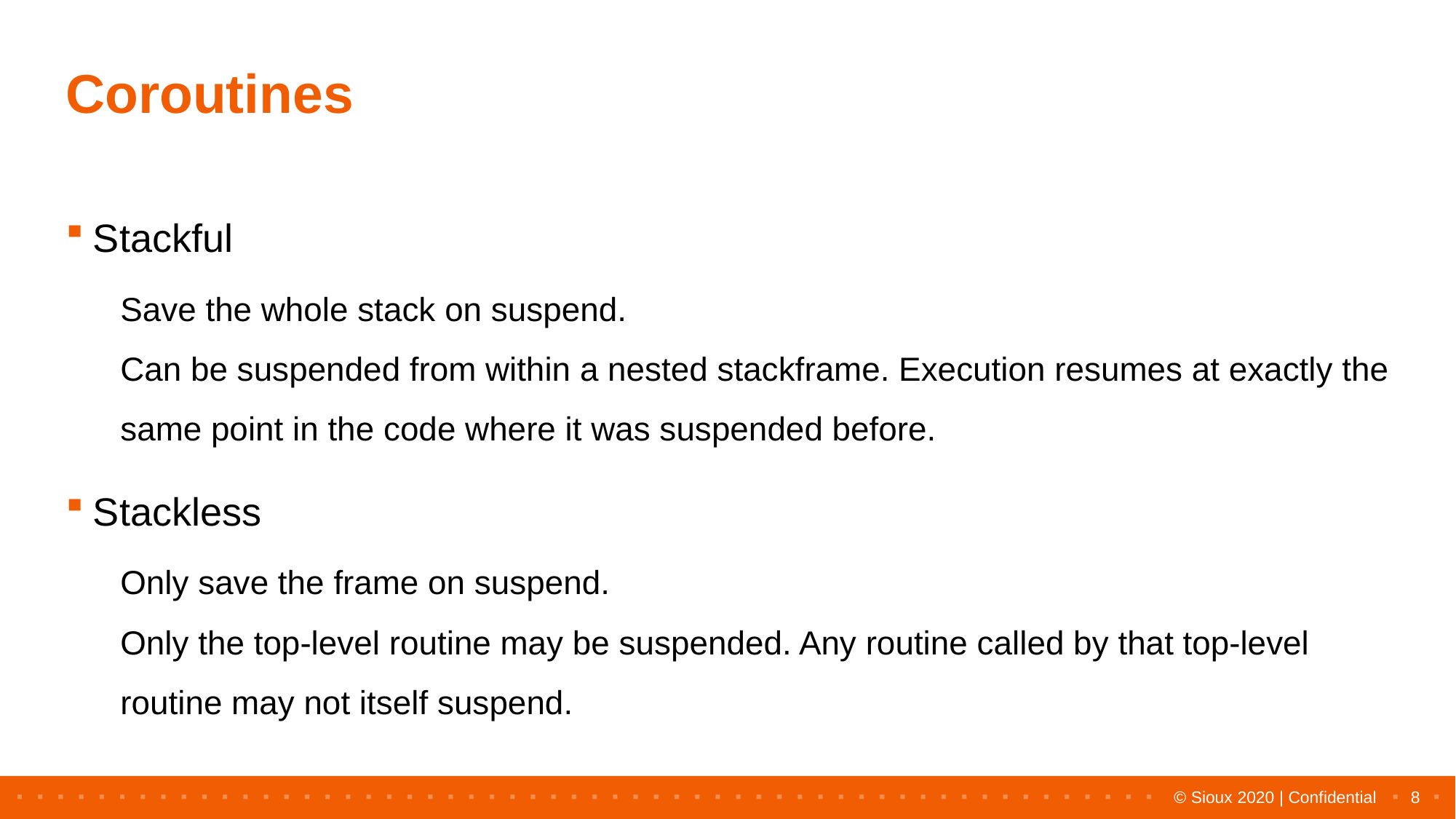

# Coroutines
Stackful
Save the whole stack on suspend.
Can be suspended from within a nested stackframe. Execution resumes at exactly the same point in the code where it was suspended before.
Stackless
Only save the frame on suspend.
Only the top-level routine may be suspended. Any routine called by that top-level routine may not itself suspend.

8
© Sioux 2020 | Confidential